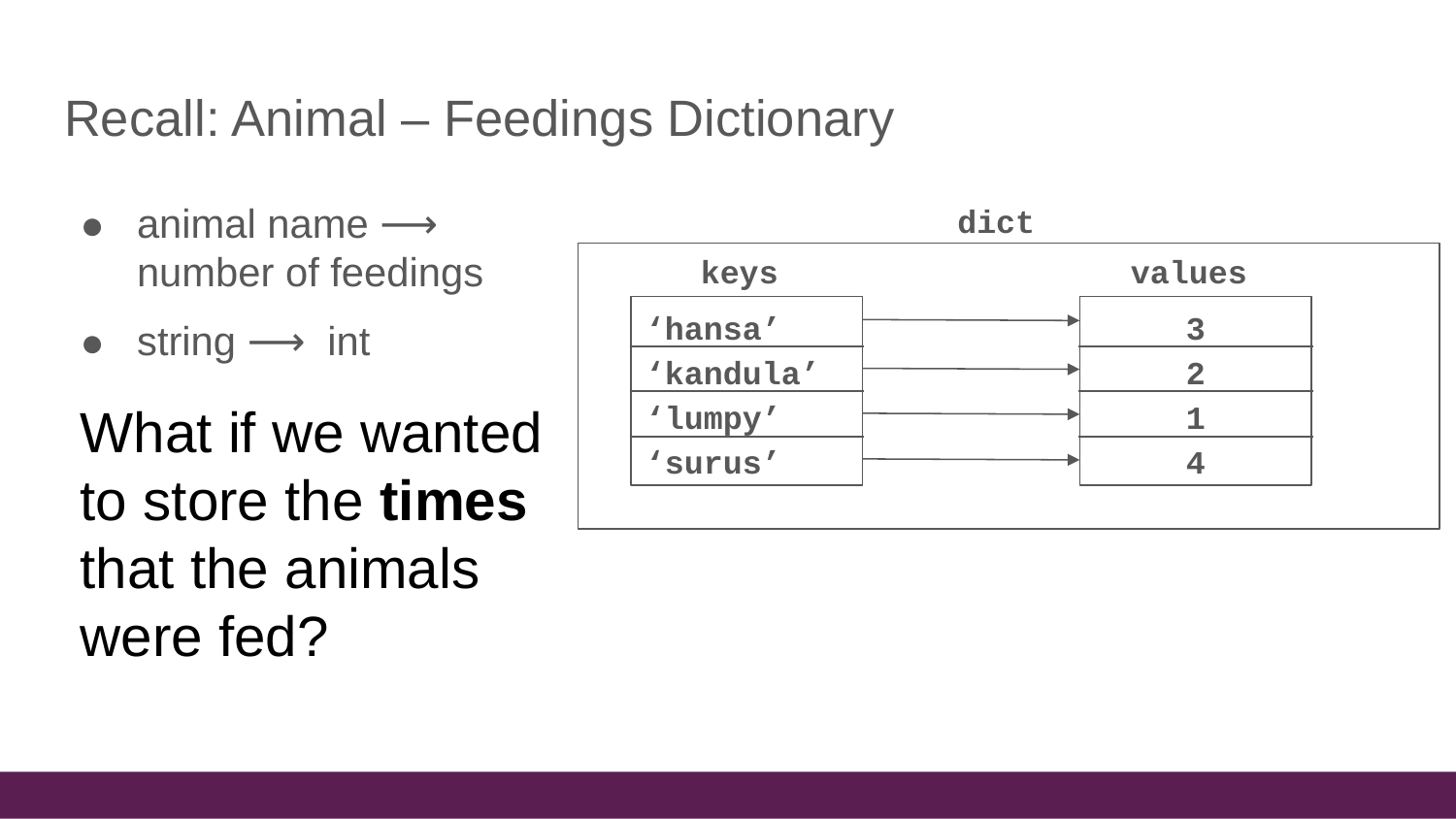

# Recall: Animal – Feedings Dictionary
animal name ⟶ number of feedings
string ⟶  int
dict
keys
values

‘hansa’
‘kandula’
‘lumpy’
‘surus’

3
2
1
4

What if we wanted to store the times that the animals were fed?